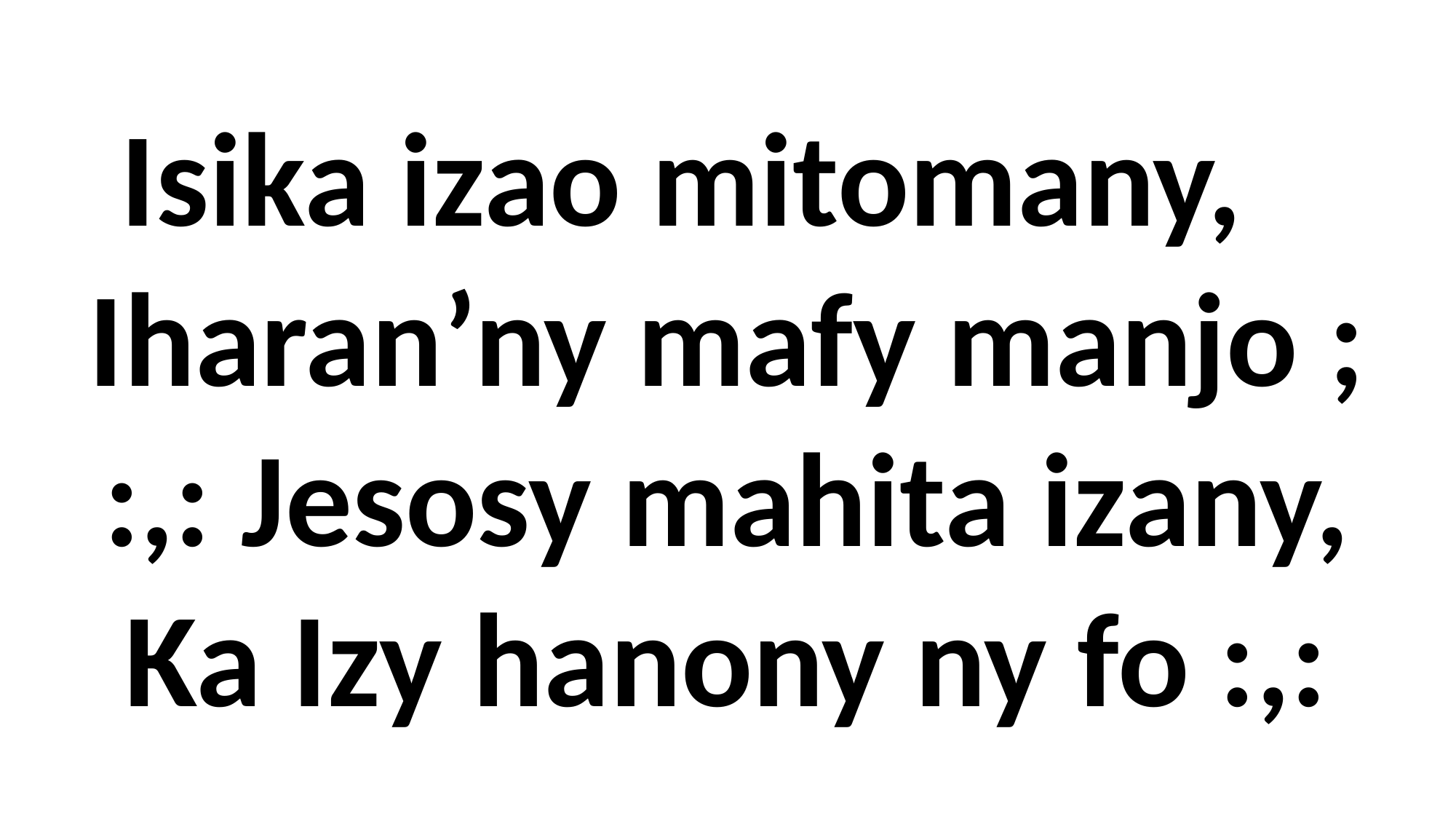

Isika izao mitomany,
   Iharan’ny mafy manjo ;
   :,: Jesosy mahita izany,
   Ka Izy hanony ny fo :,: